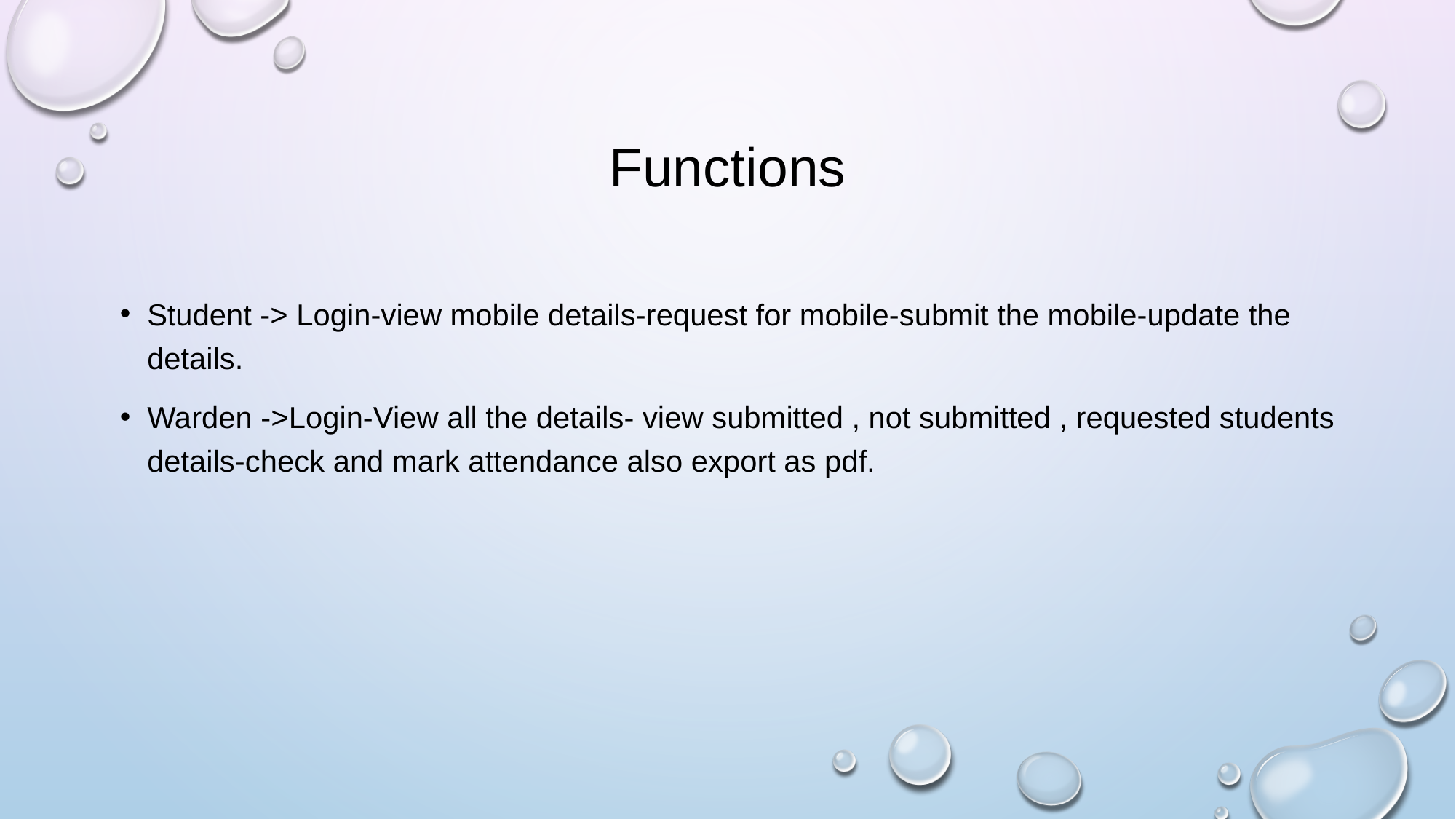

# Functions
Student -> Login-view mobile details-request for mobile-submit the mobile-update the details.
Warden ->Login-View all the details- view submitted , not submitted , requested students details-check and mark attendance also export as pdf.